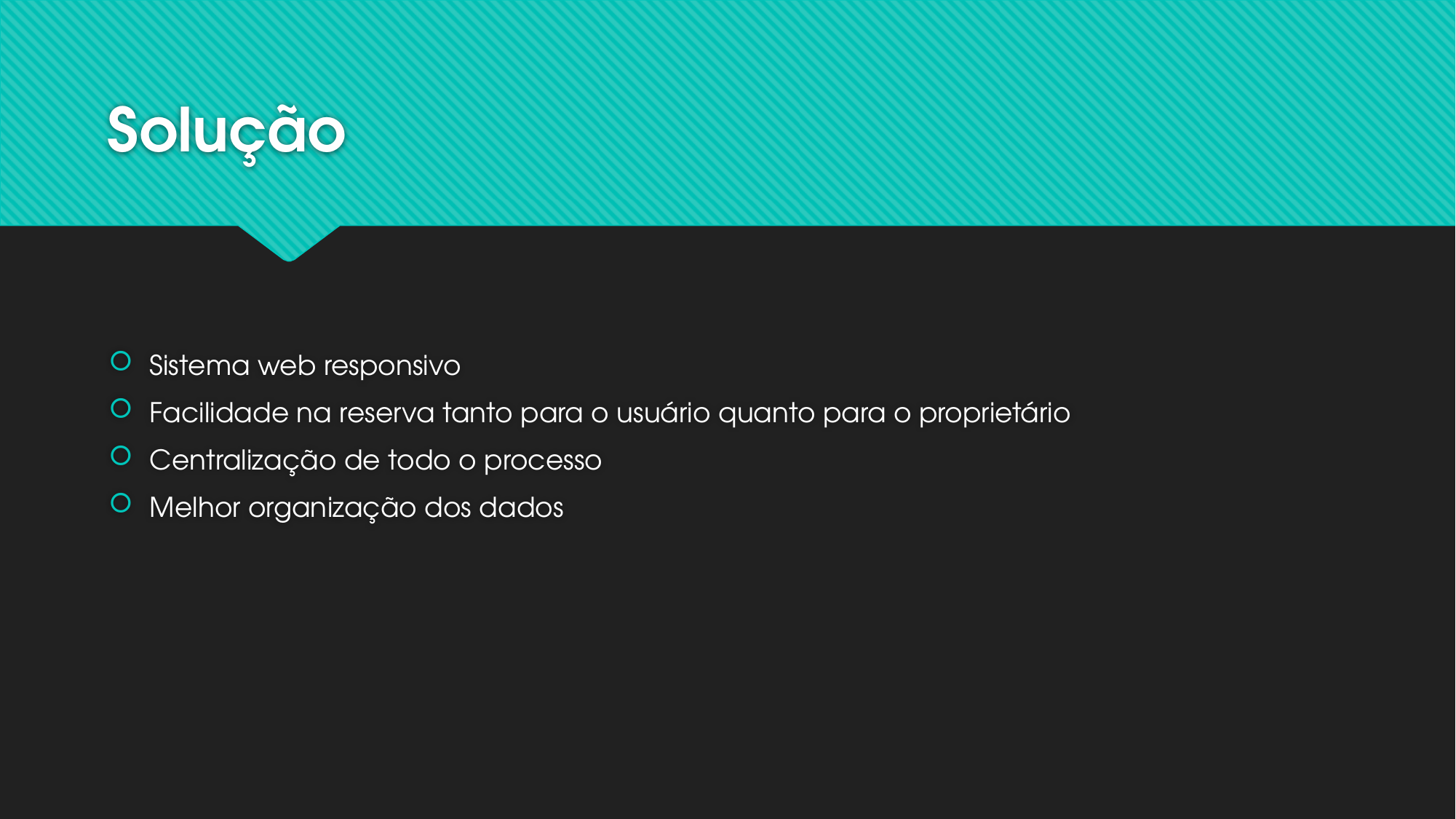

# Solução
Sistema web responsivo
Facilidade na reserva tanto para o usuário quanto para o proprietário
Centralização de todo o processo
Melhor organização dos dados